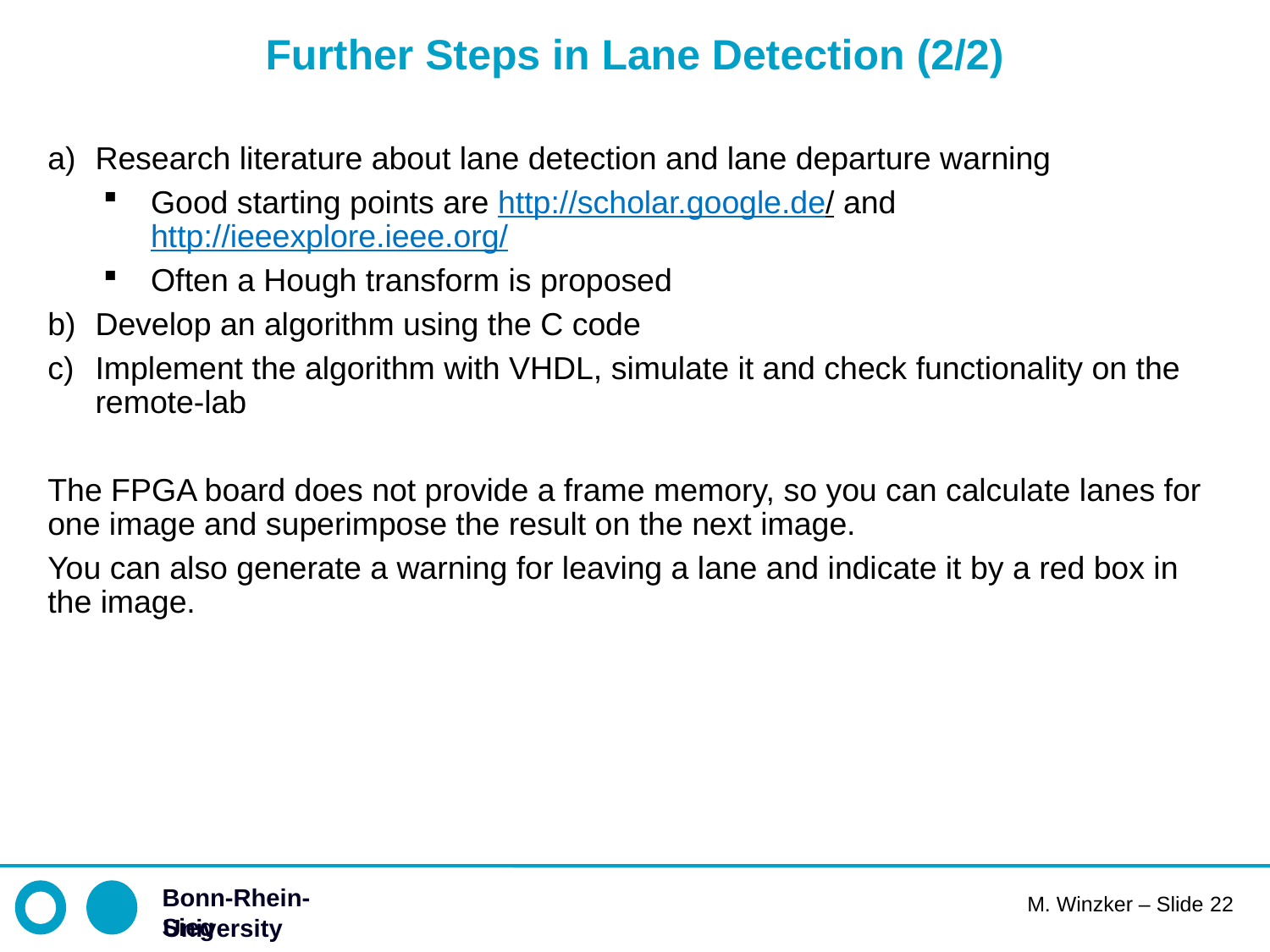

# Further Steps in Lane Detection (2/2)
Research literature about lane detection and lane departure warning
Good starting points are http://scholar.google.de/ and http://ieeexplore.ieee.org/
Often a Hough transform is proposed
Develop an algorithm using the C code
Implement the algorithm with VHDL, simulate it and check functionality on the remote-lab

The FPGA board does not provide a frame memory, so you can calculate lanes for one image and superimpose the result on the next image.
You can also generate a warning for leaving a lane and indicate it by a red box in the image.